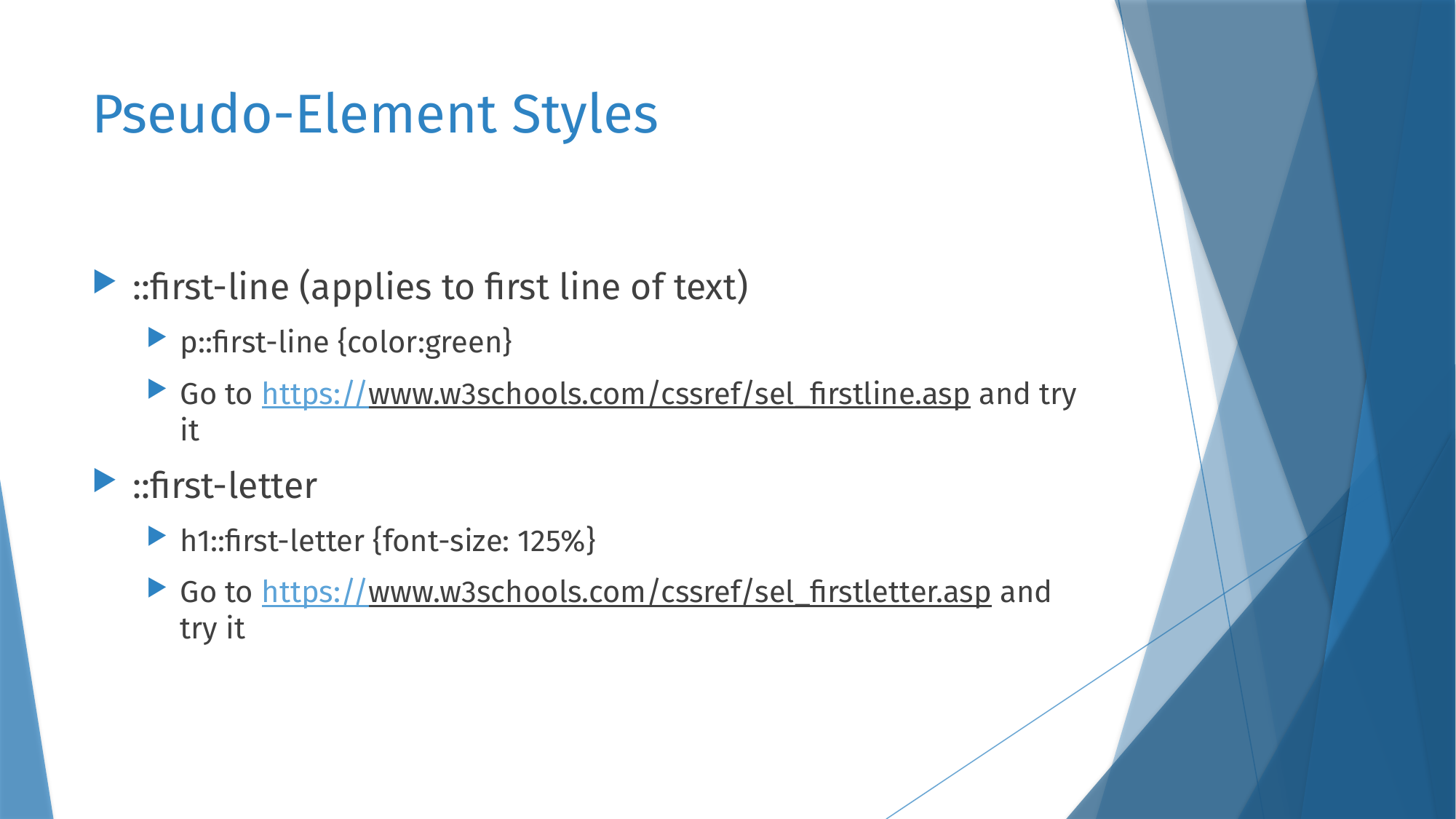

# Pseudo-Element Styles
::first-line (applies to first line of text)
p::first-line {color:green}
Go to https://www.w3schools.com/cssref/sel_firstline.asp and try it
::first-letter
h1::first-letter {font-size: 125%}
Go to https://www.w3schools.com/cssref/sel_firstletter.asp and try it